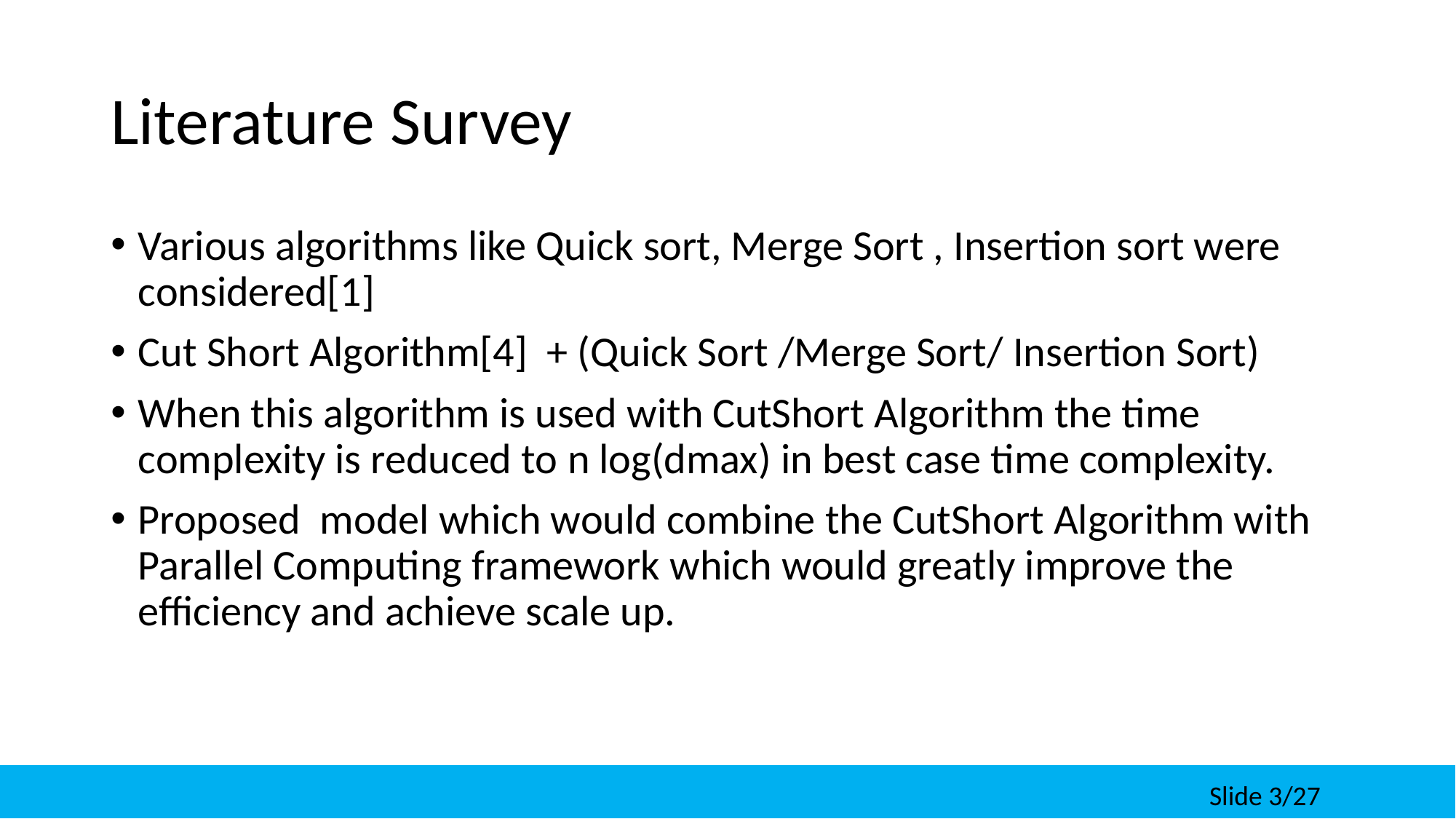

# Literature Survey
Various algorithms like Quick sort, Merge Sort , Insertion sort were considered[1]
Cut Short Algorithm[4]  + (Quick Sort /Merge Sort/ Insertion Sort)
When this algorithm is used with CutShort Algorithm the time complexity is reduced to n log(dmax) in best case time complexity.
Proposed  model which would combine the CutShort Algorithm with Parallel Computing framework which would greatly improve the efficiency and achieve scale up.
​
​

 Slide 3/27